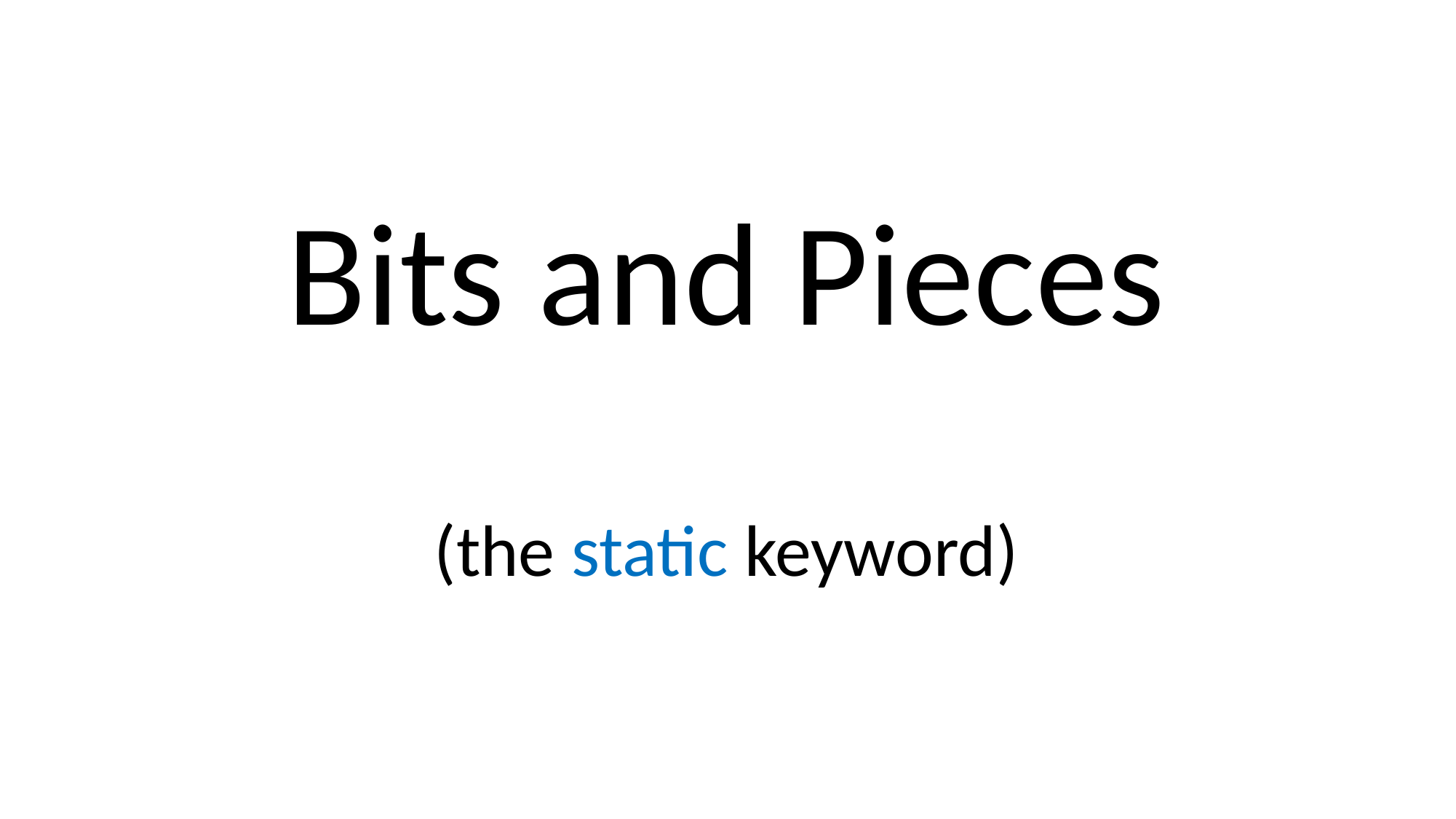

# Bits and Pieces (the static keyword)